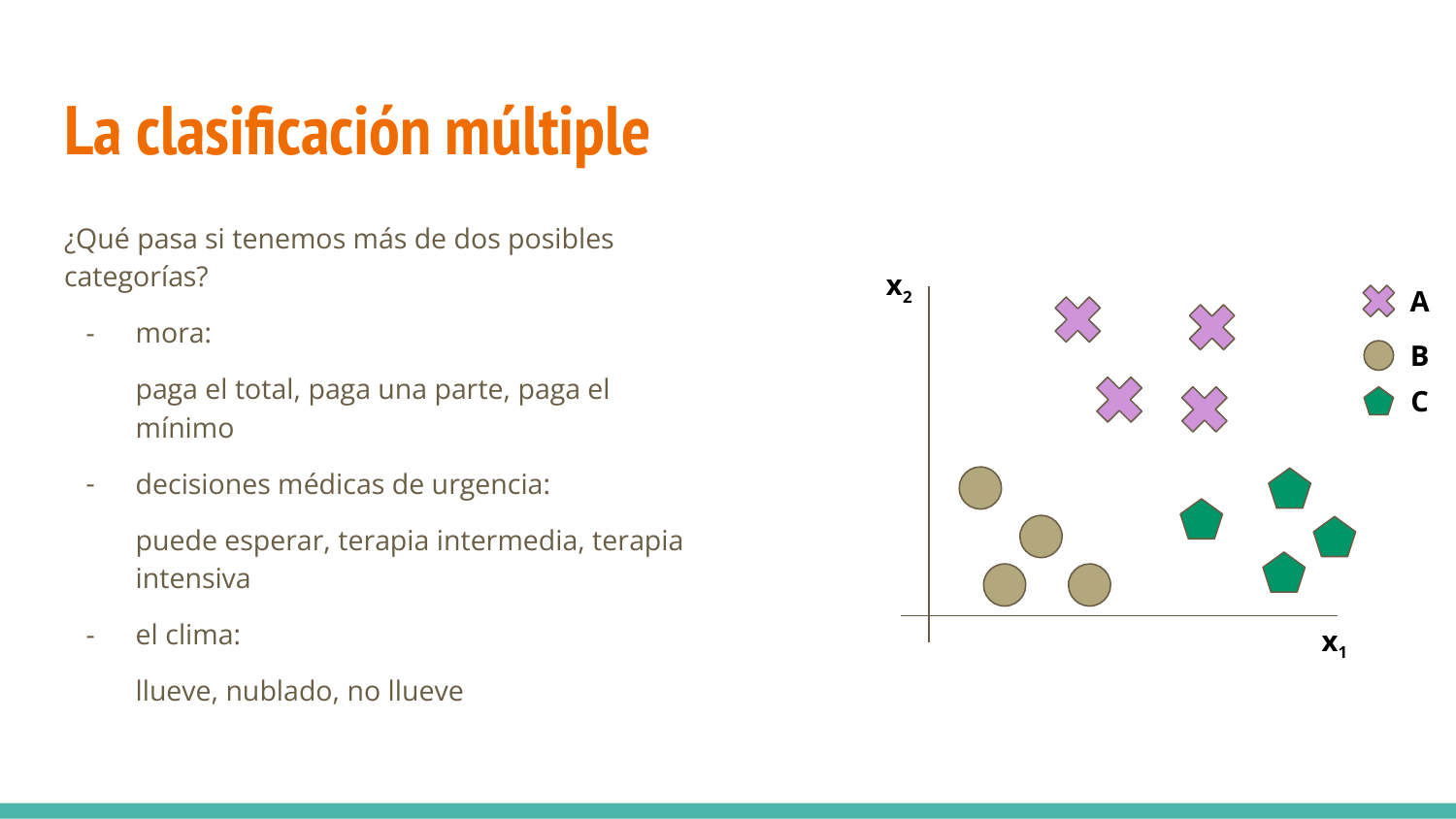

# La clasificación múltiple
¿Qué pasa si tenemos más de dos posibles categorías?
mora:
paga el total, paga una parte, paga el mínimo
decisiones médicas de urgencia:
puede esperar, terapia intermedia, terapia intensiva
el clima:
llueve, nublado, no llueve
x2

A

B

C

x1